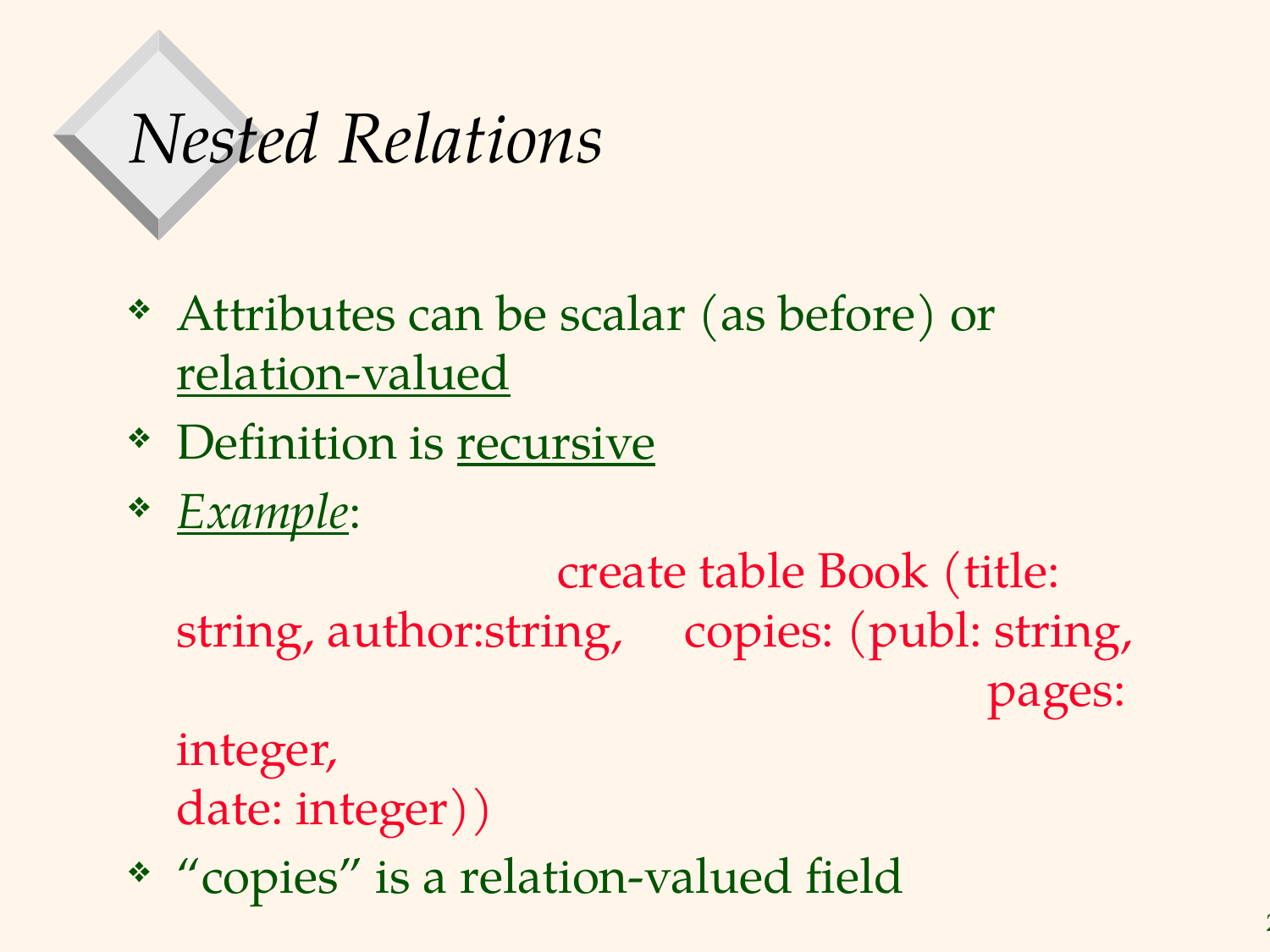

# Nested Relations
Attributes can be scalar (as before) or relation-valued
Definition is recursive
Example:                                                                                                  create table Book (title: string, author:string, 	copies: (publ: string,					    	    pages: integer,					    	    date: integer))
“copies” is a relation-valued field